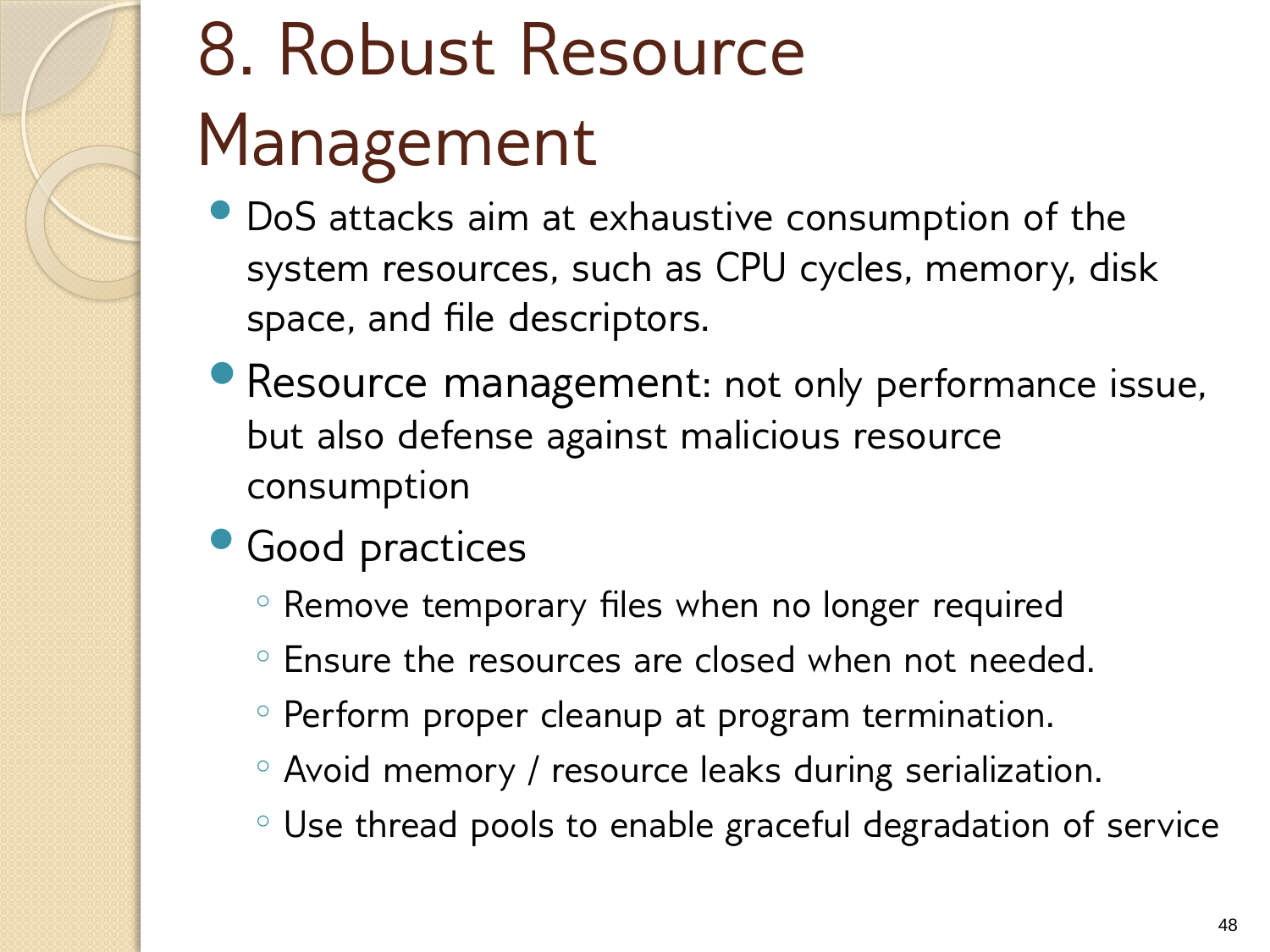

# 8. Robust Resource Management
DoS attacks aim at exhaustive consumption of the system resources, such as CPU cycles, memory, disk space, and file descriptors.
Resource management: not only performance issue, but also defense against malicious resource consumption
Good practices
Remove temporary files when no longer required
Ensure the resources are closed when not needed.
Perform proper cleanup at program termination.
Avoid memory / resource leaks during serialization.
Use thread pools to enable graceful degradation of service
48